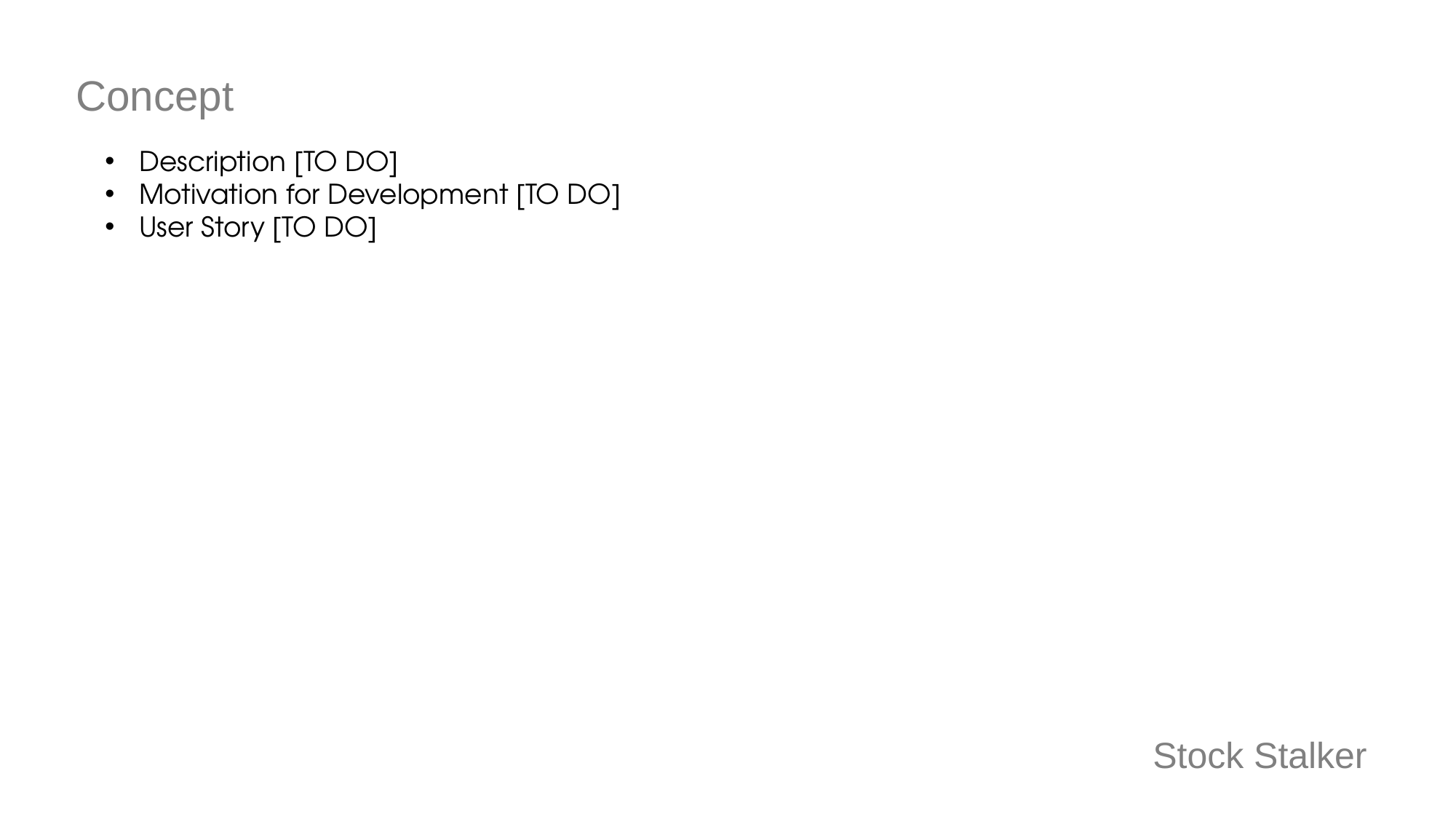

Concept

Description [TO DO]
Motivation for Development [TO DO]
User Story [TO DO]
# Stock Stalker